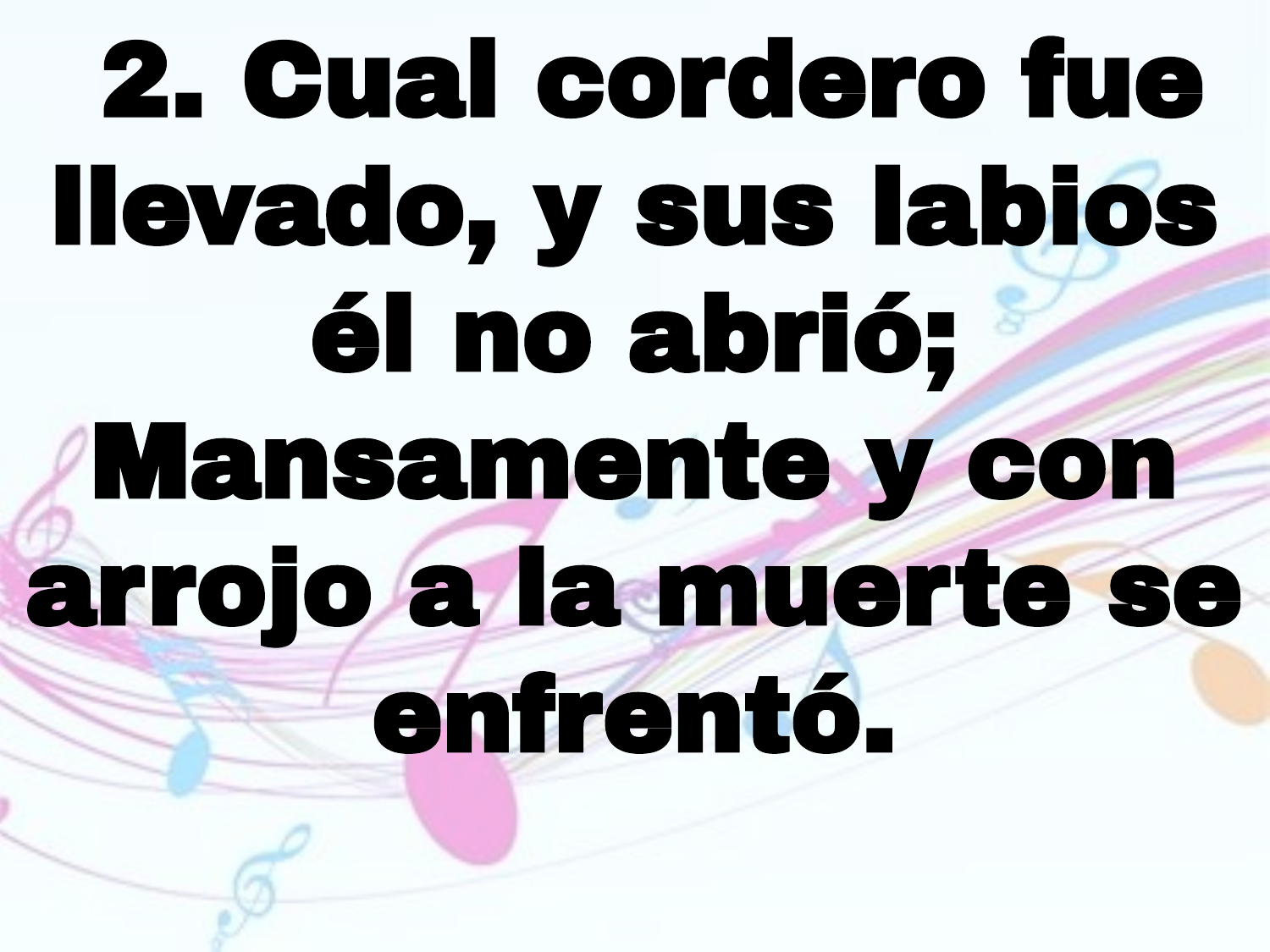

2. Cual cordero fue llevado, y sus labios
él no abrió;
Mansamente y con arrojo a la muerte se
enfrentó.